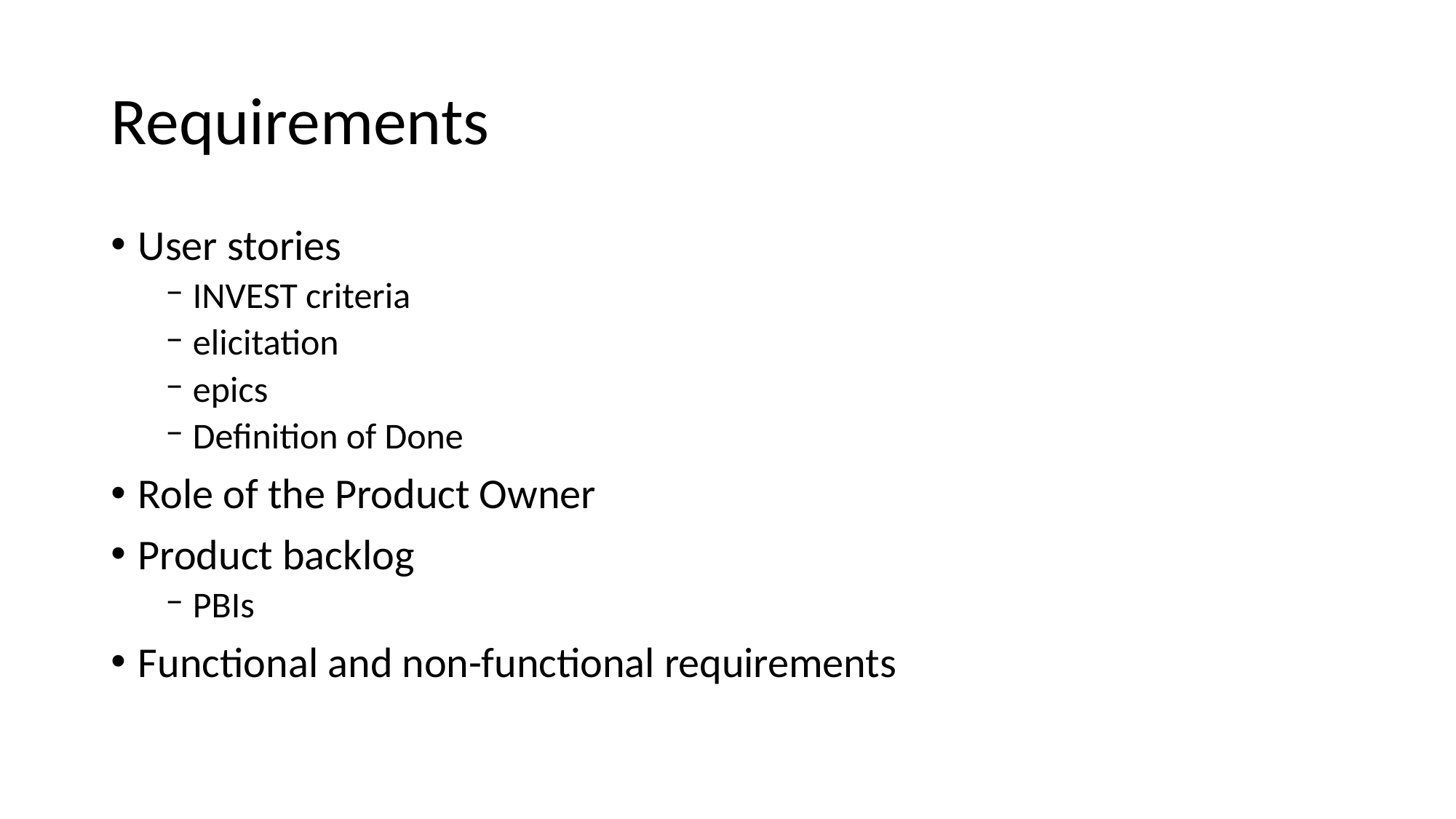

# Requirements
User stories
INVEST criteria
elicitation
epics
Definition of Done
Role of the Product Owner
Product backlog
PBIs
Functional and non-functional requirements